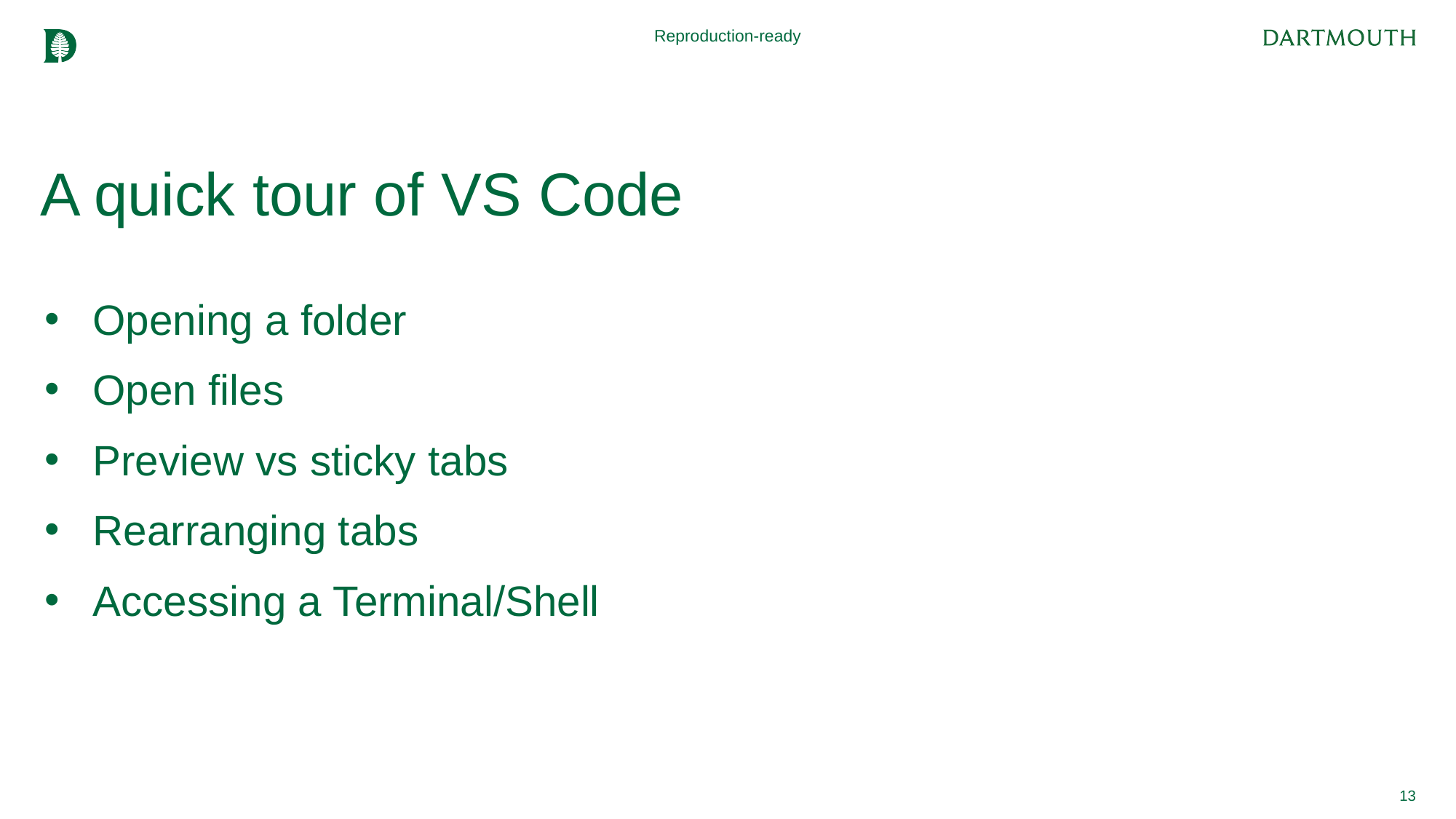

Reproduction-ready
# A quick tour of VS Code
Opening a folder
Open files
Preview vs sticky tabs
Rearranging tabs
Accessing a Terminal/Shell
13